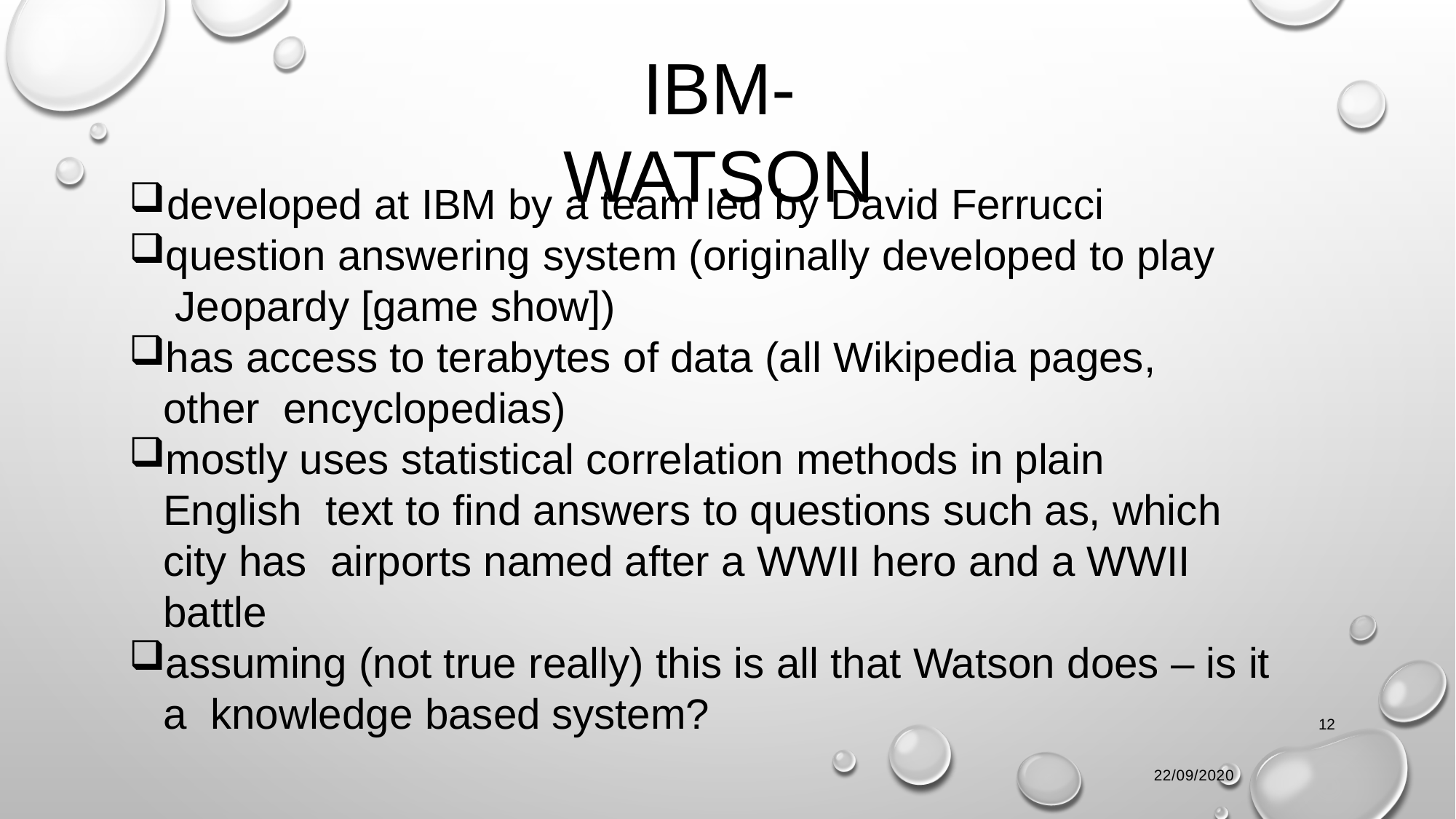

# IBM- WATSON
developed at IBM by a team led by David Ferrucci
question answering system (originally developed to play  Jeopardy [game show])
has access to terabytes of data (all Wikipedia pages, other  encyclopedias)
mostly uses statistical correlation methods in plain English  text to find answers to questions such as, which city has  airports named after a WWII hero and a WWII battle
assuming (not true really) this is all that Watson does – is it a  knowledge based system?
22/09/2020
12